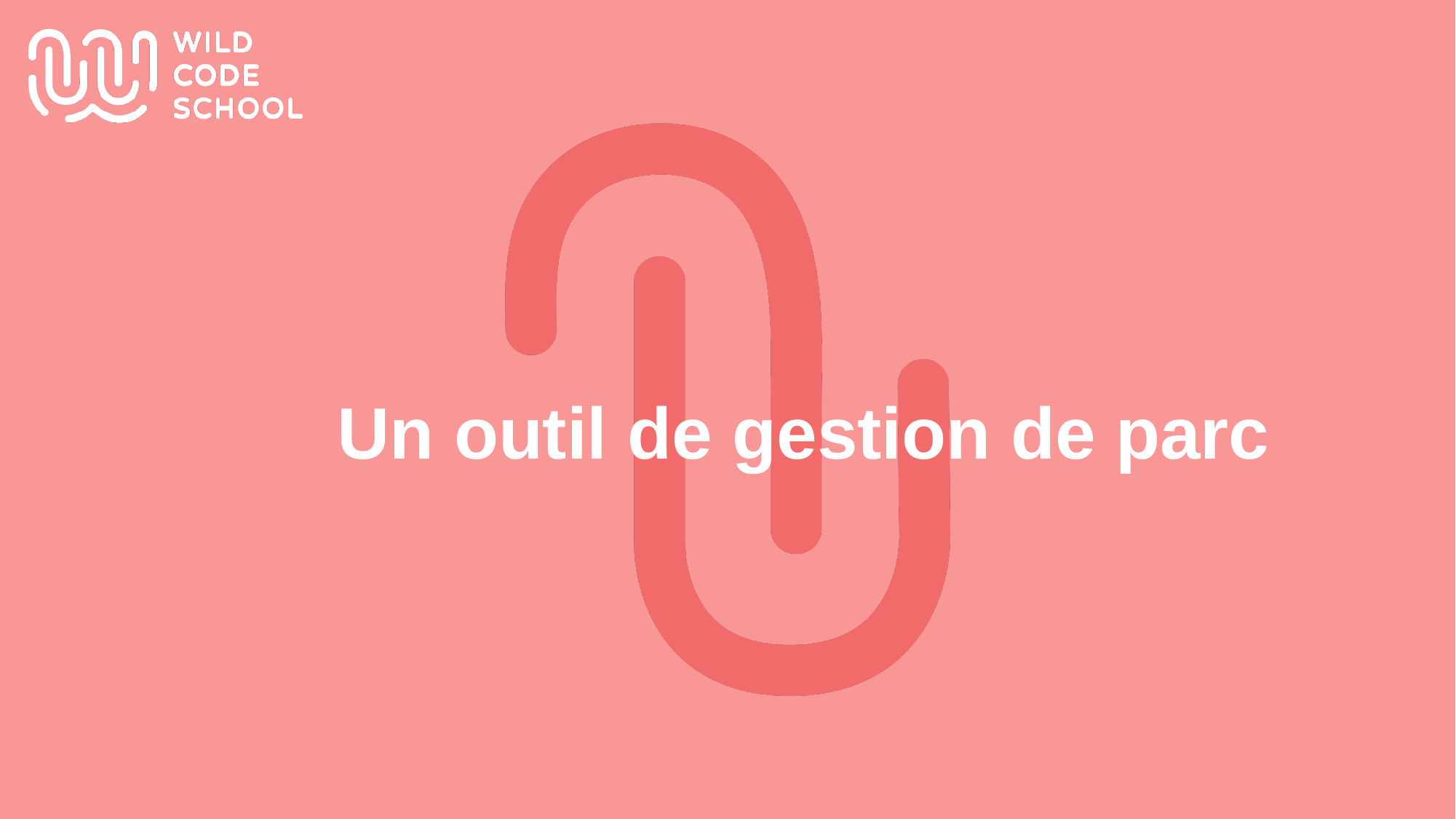

# Un outil de gestion de parc